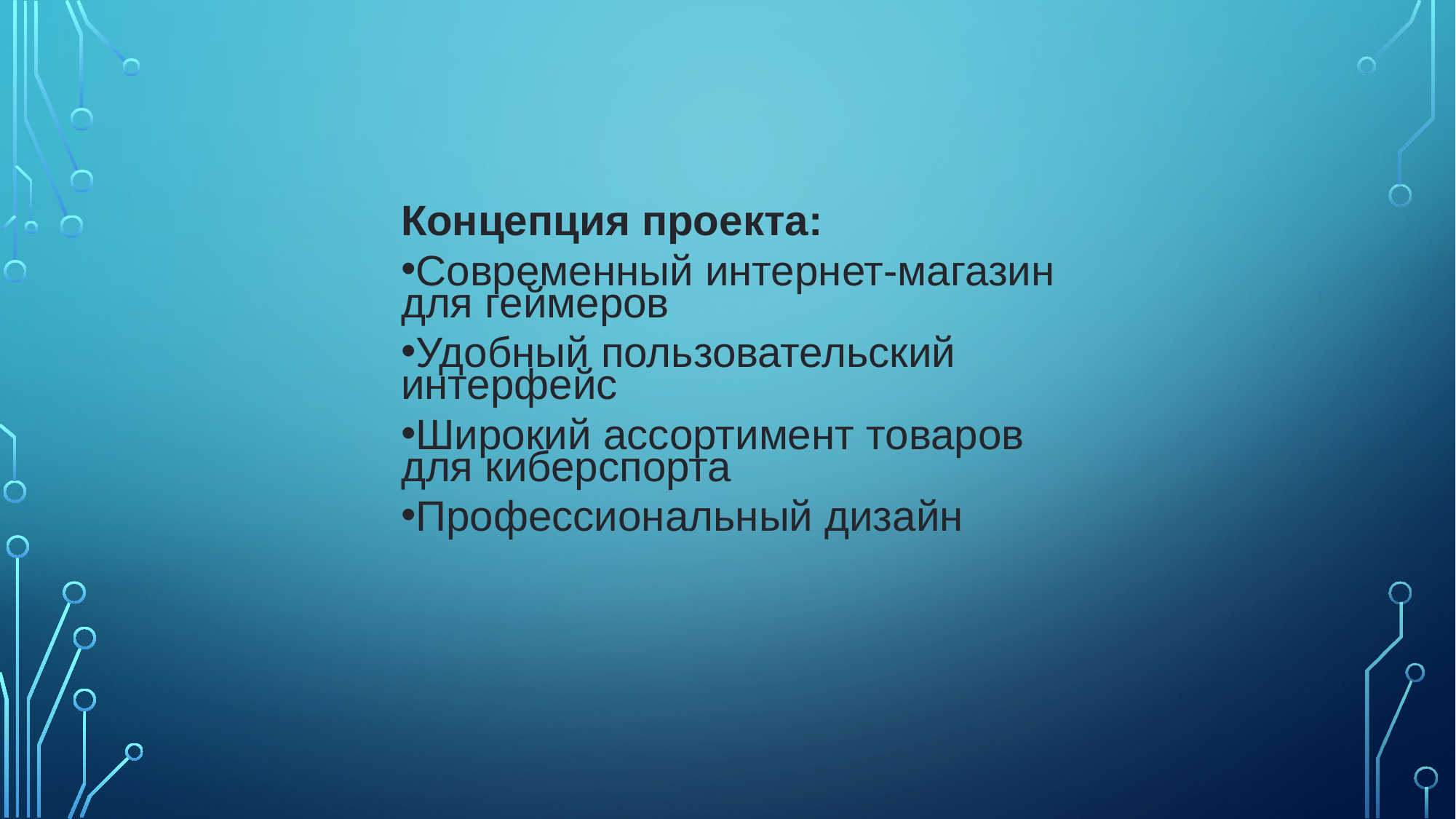

Концепция проекта:
Современный интернет-магазин для геймеров
Удобный пользовательский интерфейс
Широкий ассортимент товаров для киберспорта
Профессиональный дизайн